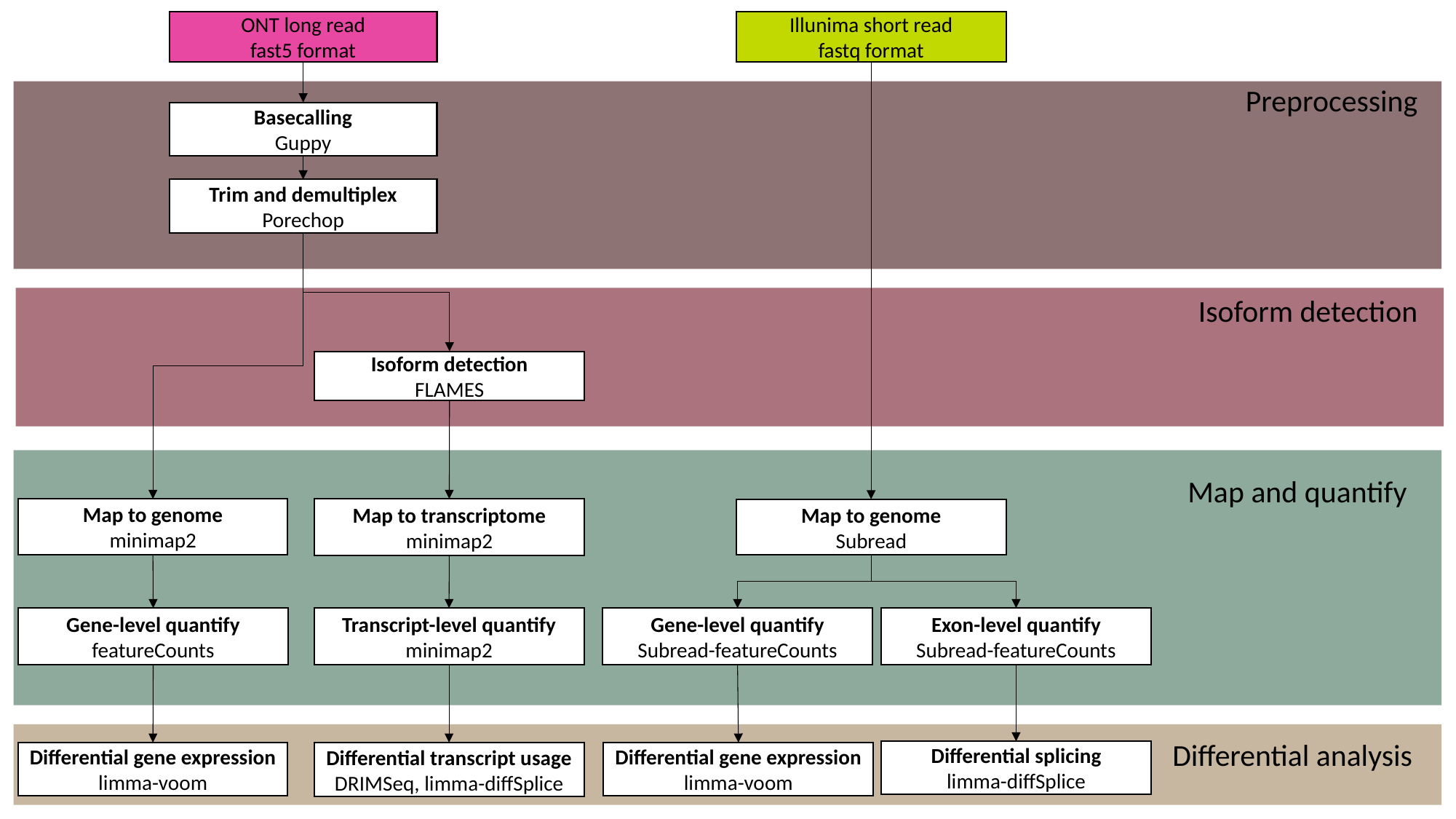

ONT long read
fast5 format
Basecalling
Guppy
Trim and demultiplex
Porechop
Isoform detection
FLAMES
Map to genome
minimap2
Map to transcriptome
minimap2
Gene-level quantify
featureCounts
Transcript-level quantify
minimap2
Differential gene expression
limma-voom
Differential transcript usage
DRIMSeq, limma-diffSplice
Illunima short read
fastq format
Map to genome
Subread
Gene-level quantify
Subread-featureCounts
Exon-level quantify
Subread-featureCounts
Differential splicing
limma-diffSplice
Differential gene expression
limma-voom
Preprocessing

Isoform detection

Map and quantify

Differential analysis